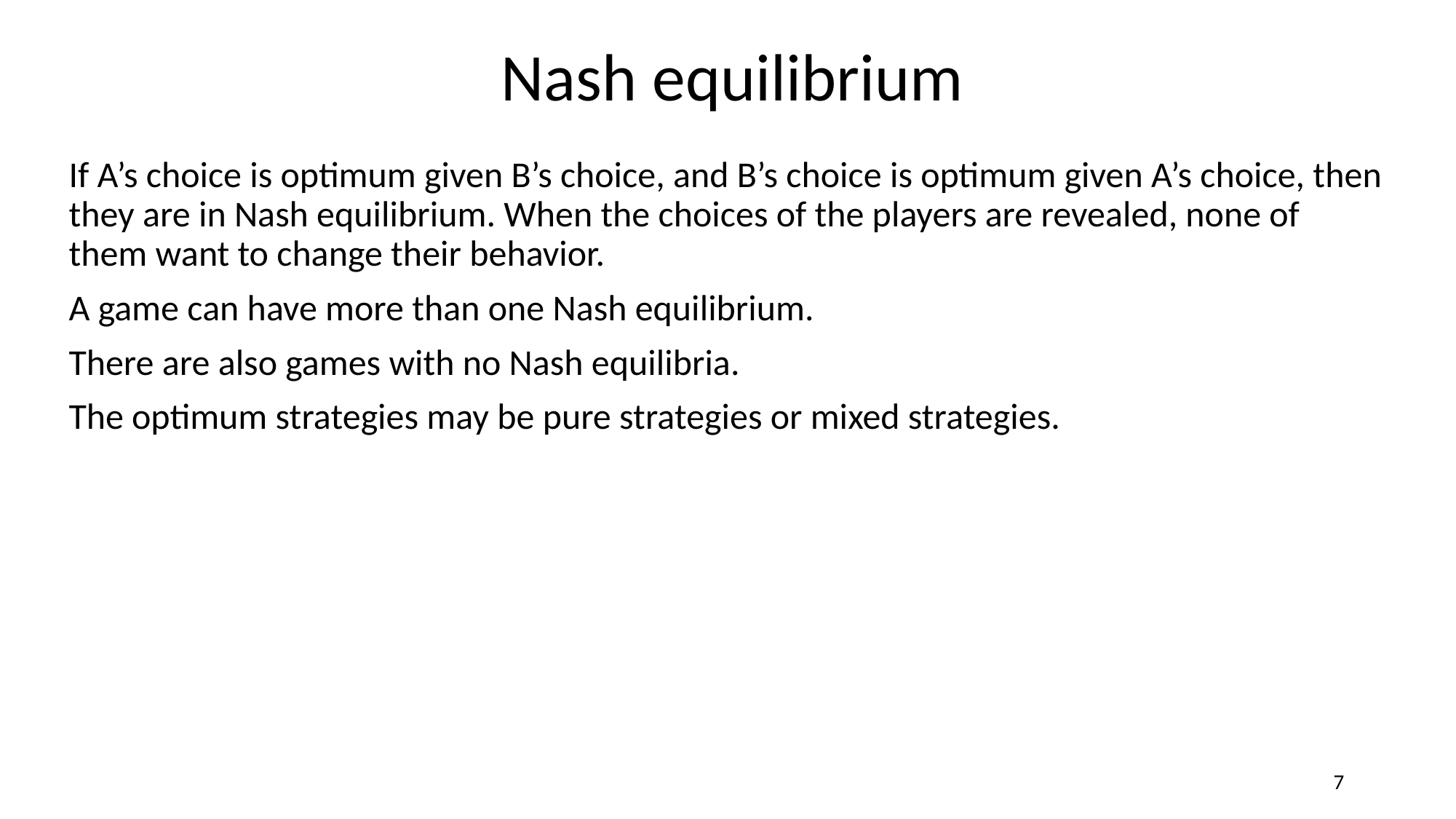

# Nash equilibrium
If A’s choice is optimum given B’s choice, and B’s choice is optimum given A’s choice, then they are in Nash equilibrium. When the choices of the players are revealed, none of them want to change their behavior.
A game can have more than one Nash equilibrium.
There are also games with no Nash equilibria.
The optimum strategies may be pure strategies or mixed strategies.

7